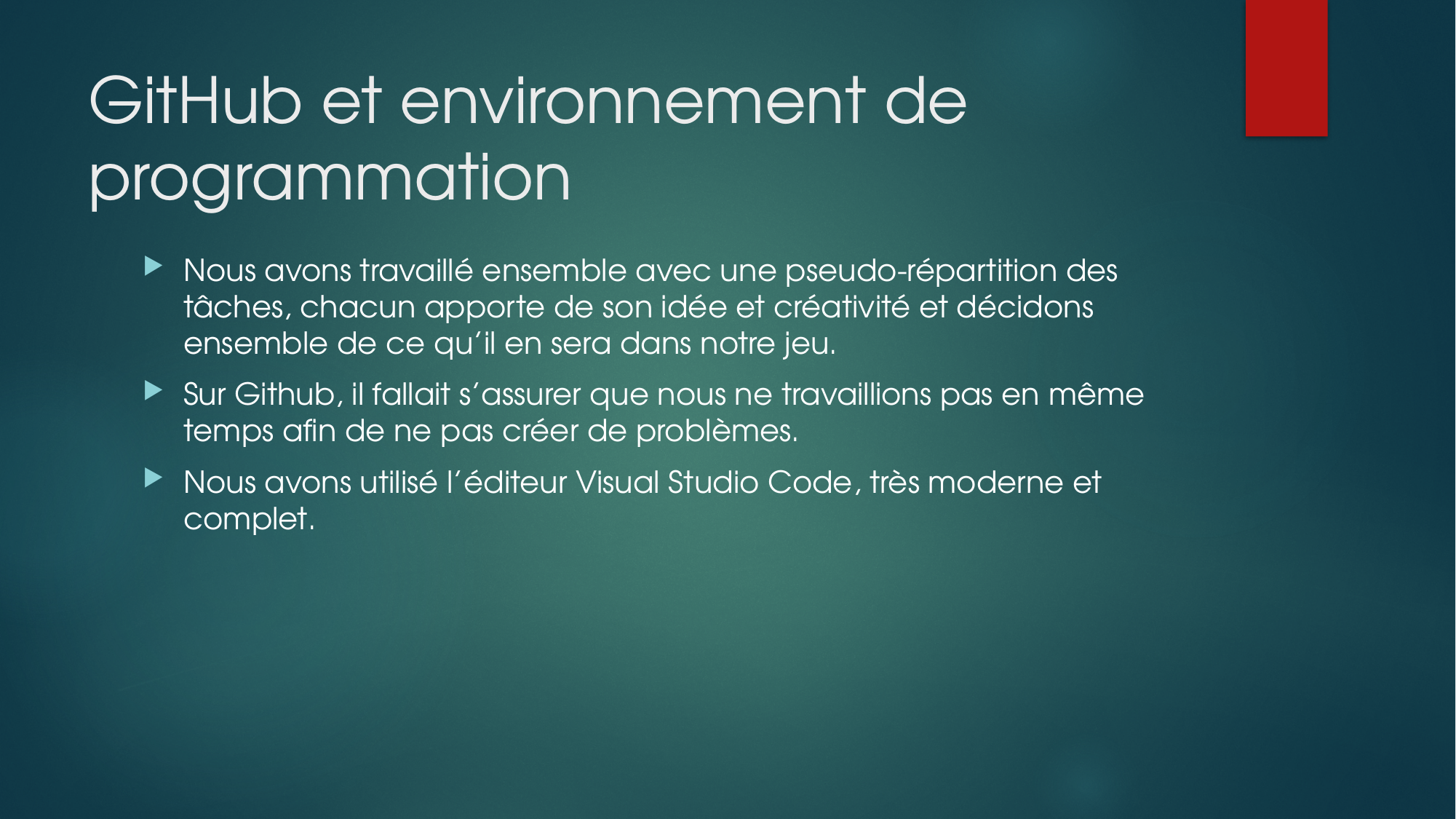

# GitHub et environnement de programmation
Nous avons travaillé ensemble avec une pseudo-répartition des tâches, chacun apporte de son idée et créativité et décidons ensemble de ce qu’il en sera dans notre jeu.
Sur Github, il fallait s’assurer que nous ne travaillions pas en même temps afin de ne pas créer de problèmes.
Nous avons utilisé l’éditeur Visual Studio Code, très moderne et complet.